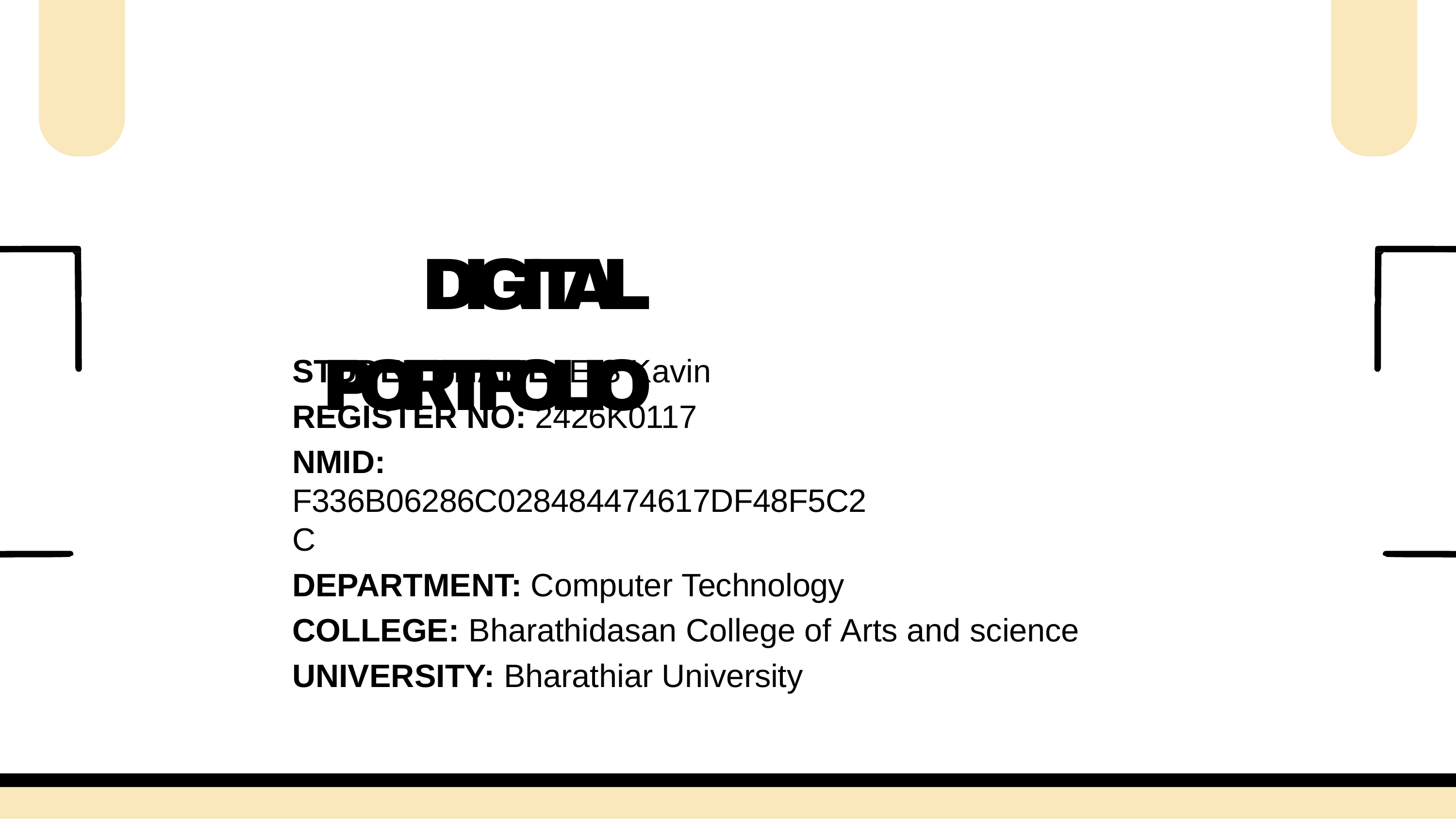

# DIGITAL PORTFOLIO

STUDENT NAME: E.S Kavin REGISTER NO: 2426K0117
NMID: F336B06286C028484474617DF48F5C2C
DEPARTMENT: Computer Technology
COLLEGE: Bharathidasan College of Arts and science UNIVERSITY: Bharathiar University